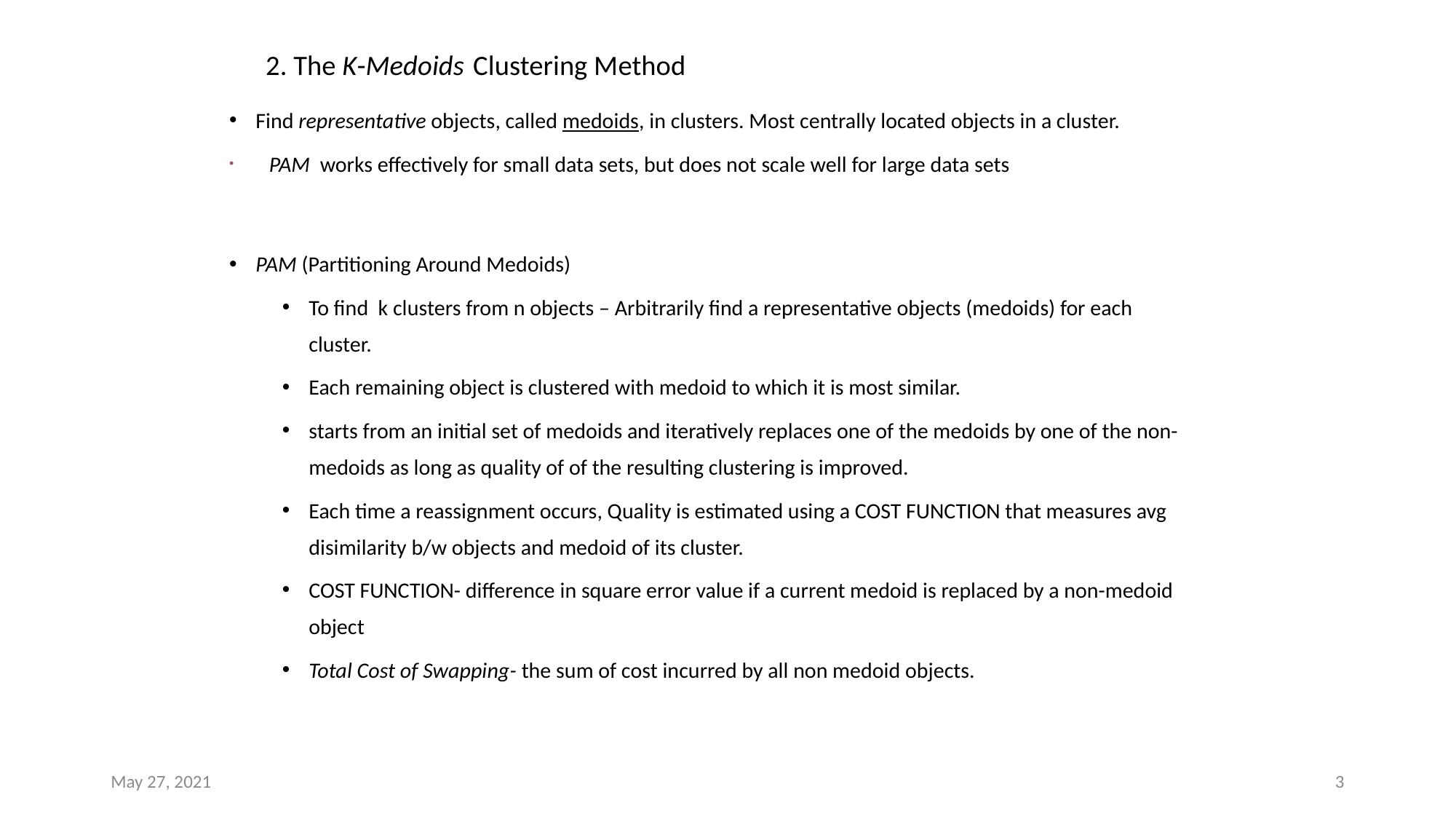

# 2. The K-Medoids Clustering Method
Find representative objects, called medoids, in clusters. Most centrally located objects in a cluster.
PAM  works effectively for small data sets, but does not scale well for large data sets

PAM (Partitioning Around Medoids)
To find  k clusters from n objects – Arbitrarily find a representative objects (medoids) for each cluster.
Each remaining object is clustered with medoid to which it is most similar.
starts from an initial set of medoids and iteratively replaces one of the medoids by one of the non-medoids as long as quality of of the resulting clustering is improved.
Each time a reassignment occurs, Quality is estimated using a COST FUNCTION that measures avg disimilarity b/w objects and medoid of its cluster.
COST FUNCTION- difference in square error value if a current medoid is replaced by a non-medoid object
Total Cost of Swapping- the sum of cost incurred by all non medoid objects.
May 27, 2021
3